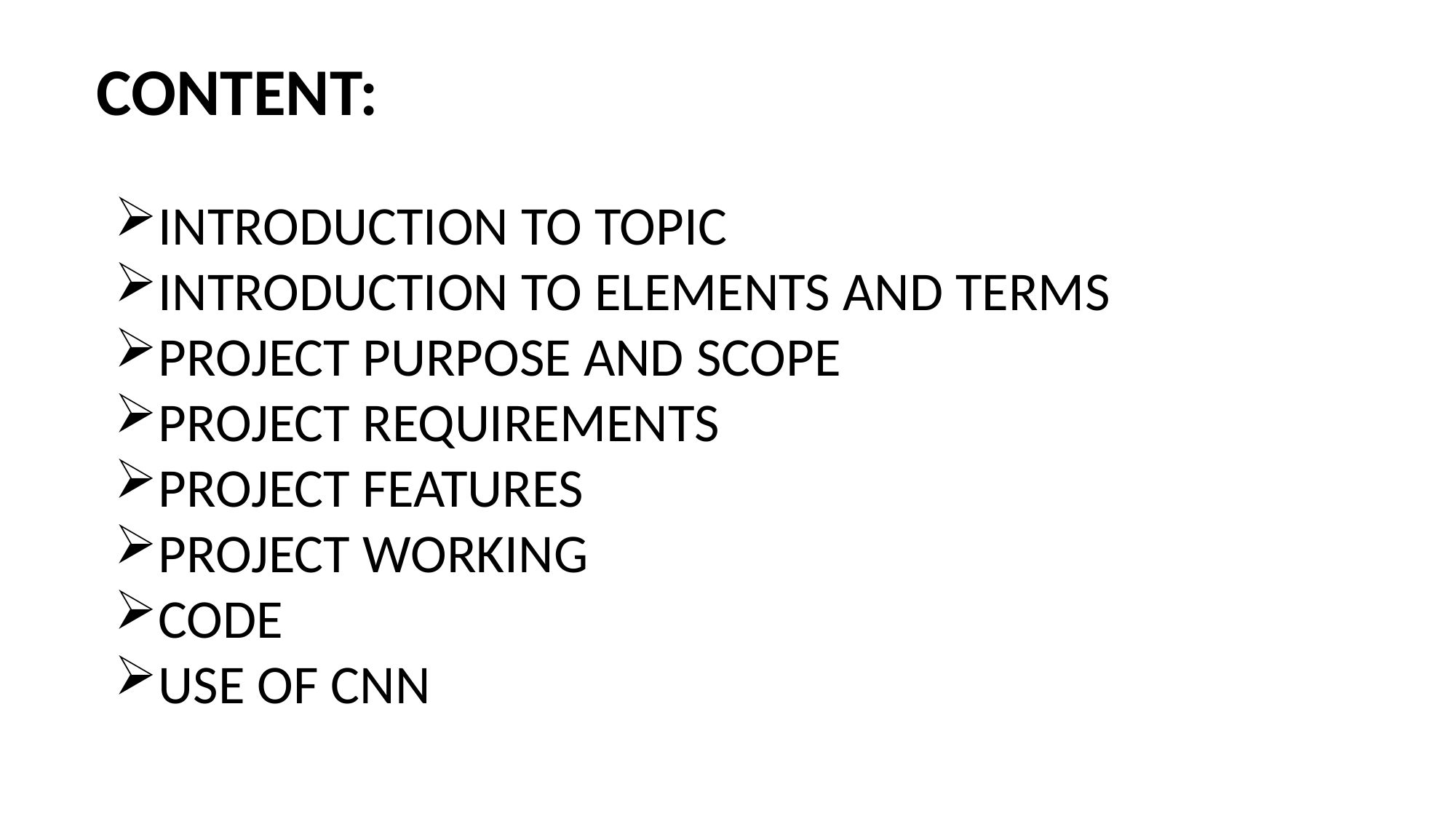

CONTENT:
INTRODUCTION TO TOPIC
INTRODUCTION TO ELEMENTS AND TERMS
PROJECT PURPOSE AND SCOPE
PROJECT REQUIREMENTS
PROJECT FEATURES
PROJECT WORKING
CODE
USE OF CNN